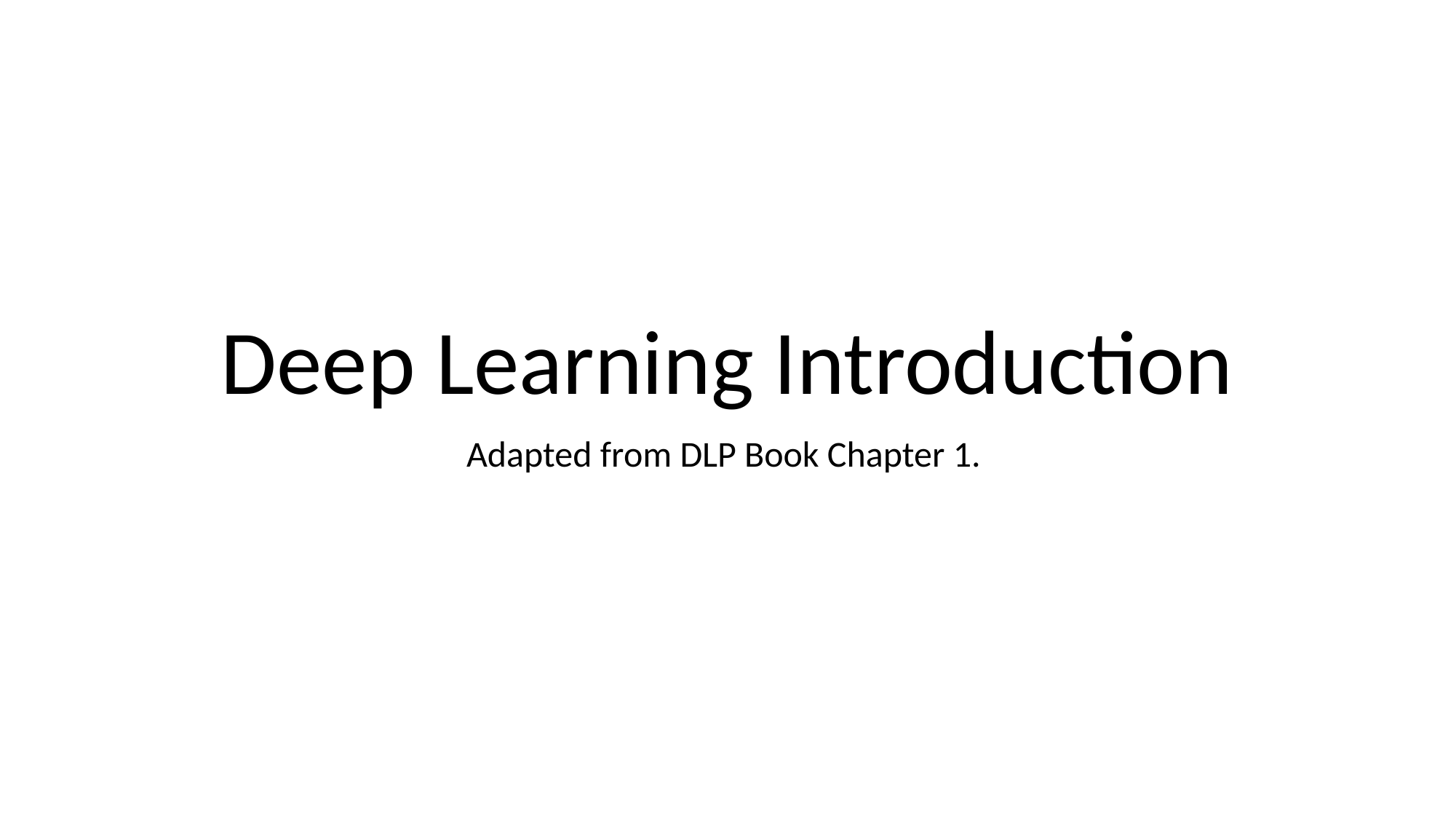

# Deep Learning Introduction
Adapted from DLP Book Chapter 1.